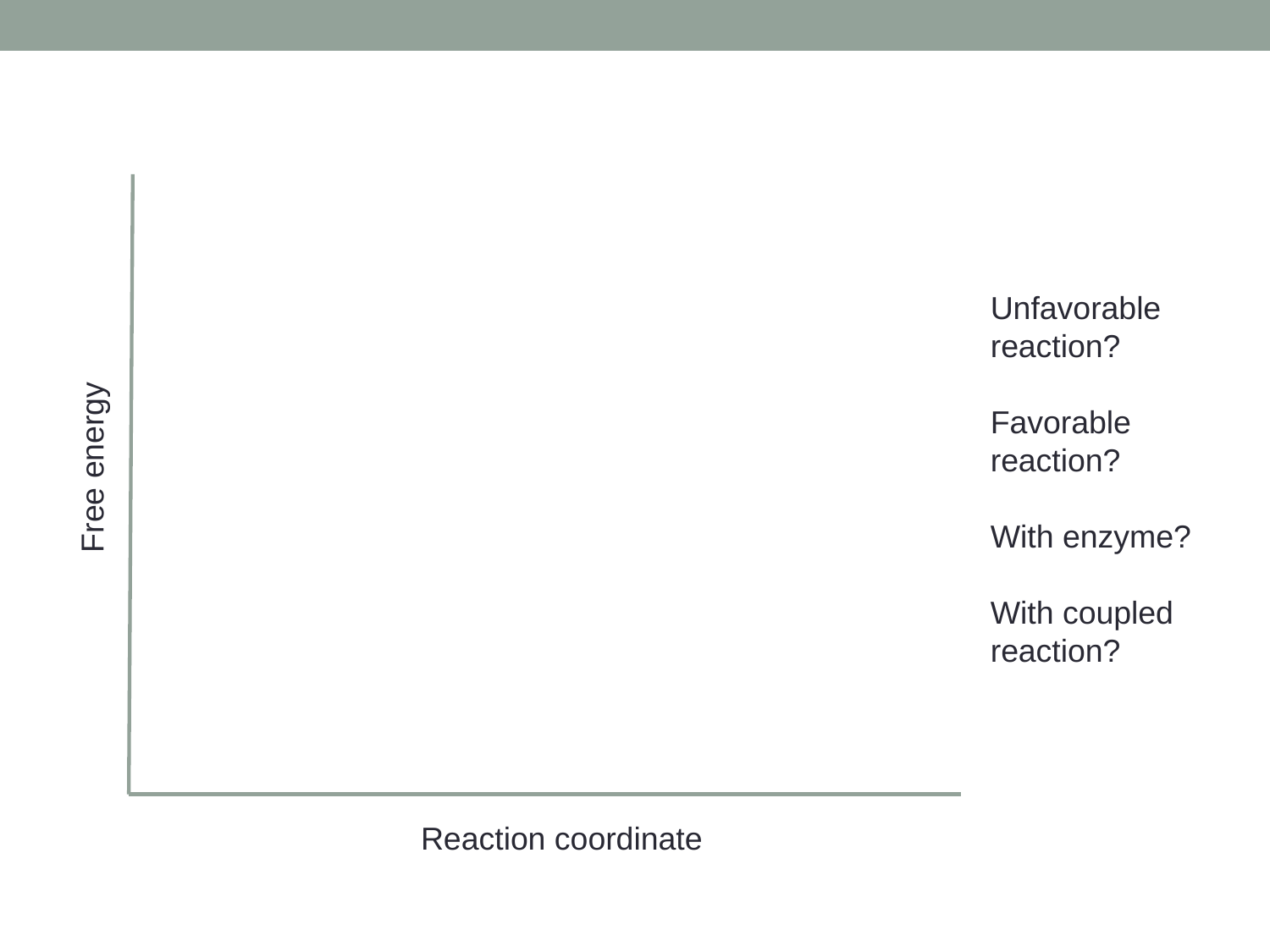

Unfavorable reaction?

Favorable reaction?

With enzyme?

With coupled reaction?
Free energy
Reaction coordinate